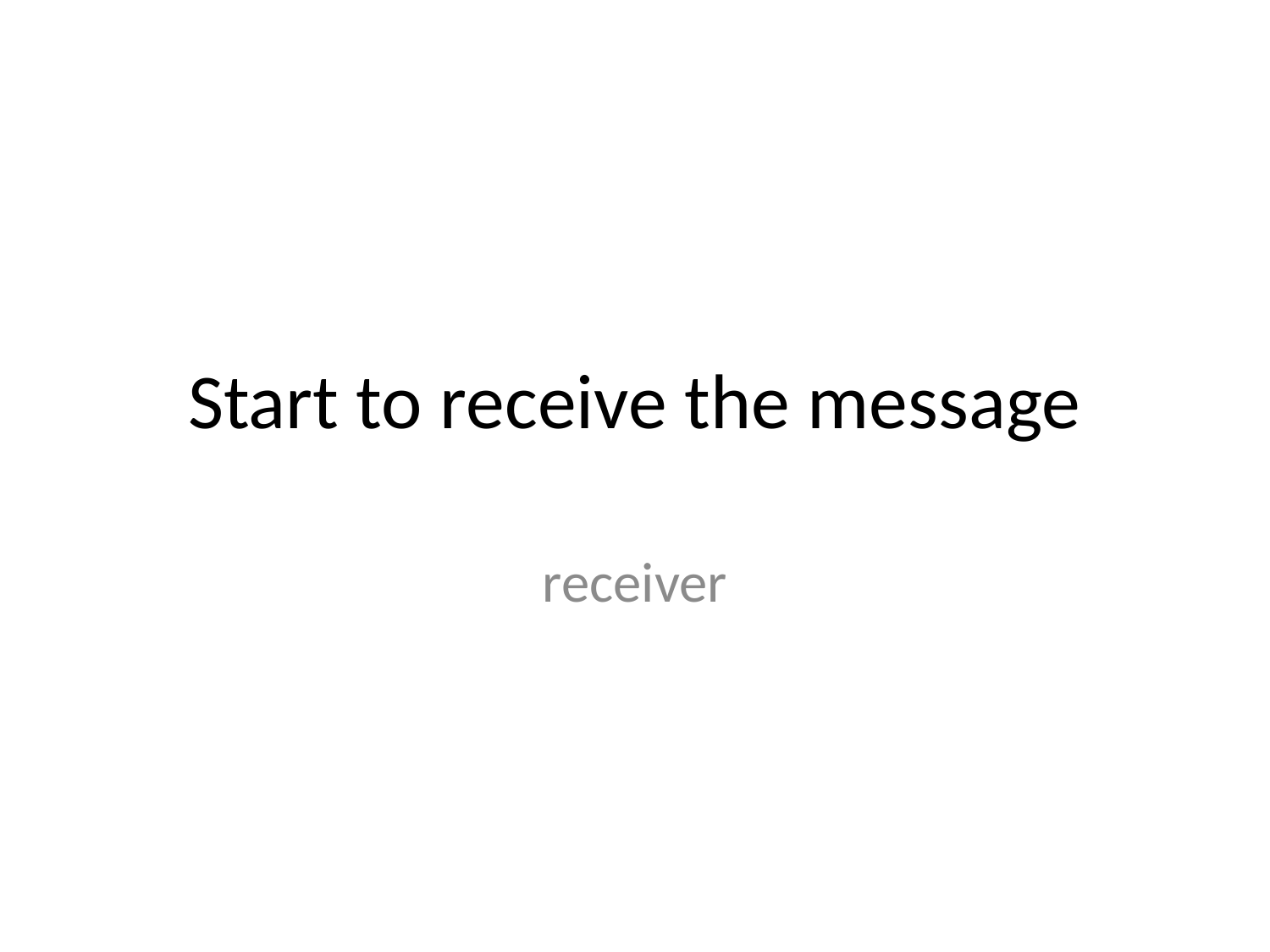

# Start to receive the message
receiver